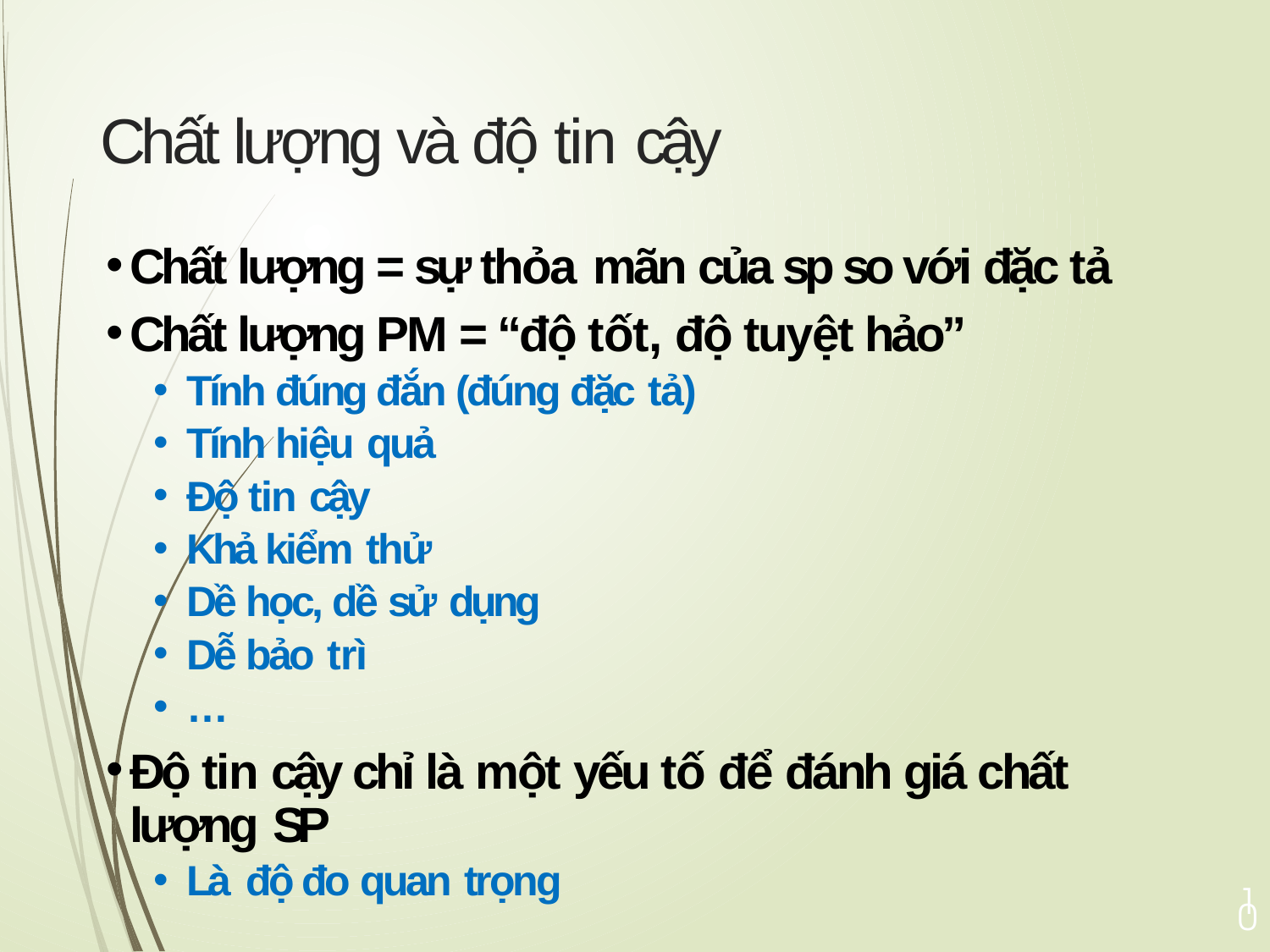

# Chất lượng và độ tin cậy
Chất lượng = sự thỏa mãn của sp so với đặc tả
Chất lượng PM = “độ tốt, độ tuyệt hảo”
Tính đúng đắn (đúng đặc tả)
Tính hiệu quả
Độ tin cậy
Khả kiểm thử
Dề học, dề sử dụng
Dễ bảo trì
…
Độ tin cậy chỉ là một yếu tố để đánh giá chất  lượng SP
Là  độ đo quan trọng
10